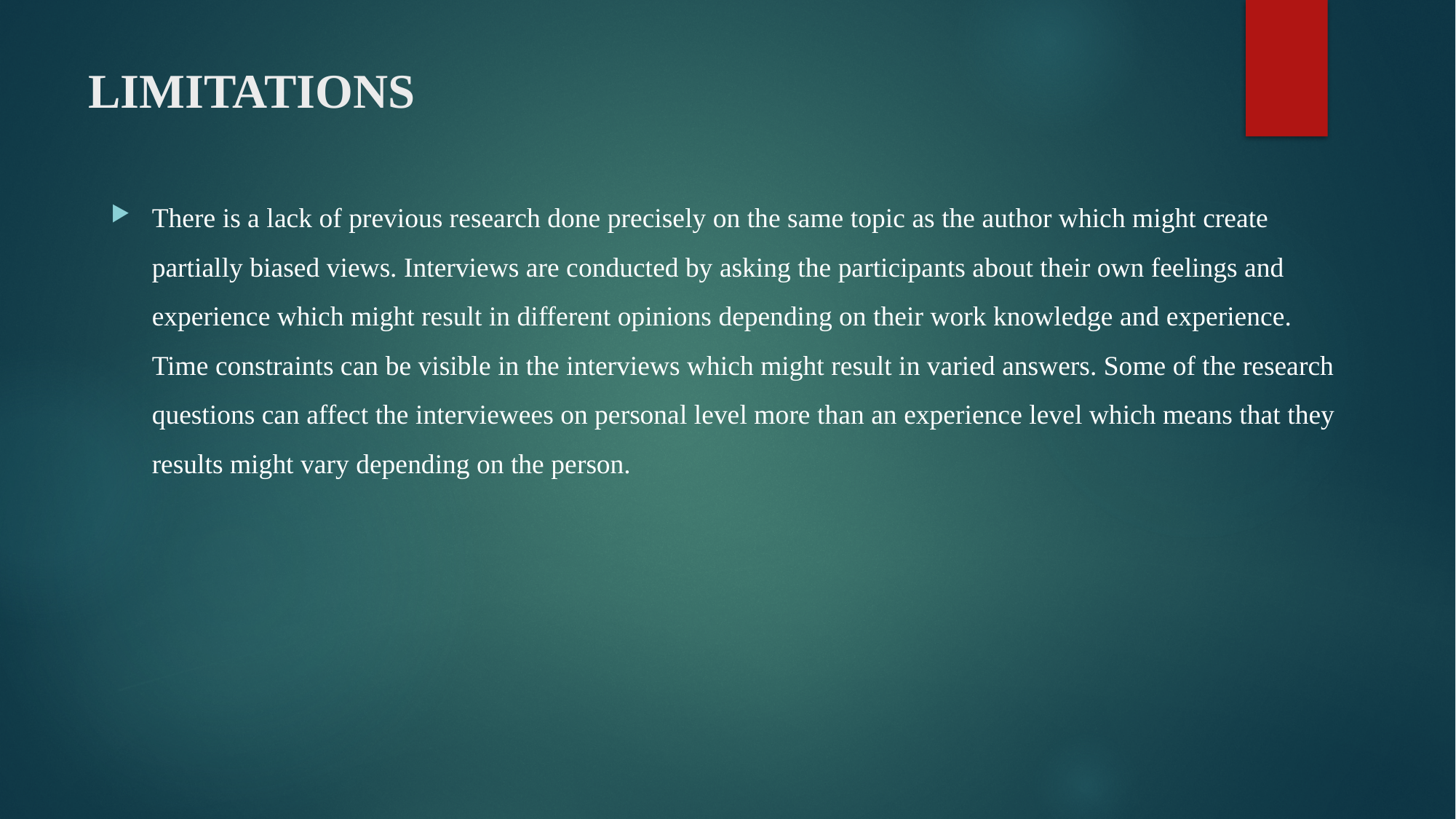

# LIMITATIONS
There is a lack of previous research done precisely on the same topic as the author which might create partially biased views. Interviews are conducted by asking the participants about their own feelings and experience which might result in different opinions depending on their work knowledge and experience. Time constraints can be visible in the interviews which might result in varied answers. Some of the research questions can affect the interviewees on personal level more than an experience level which means that they results might vary depending on the person.